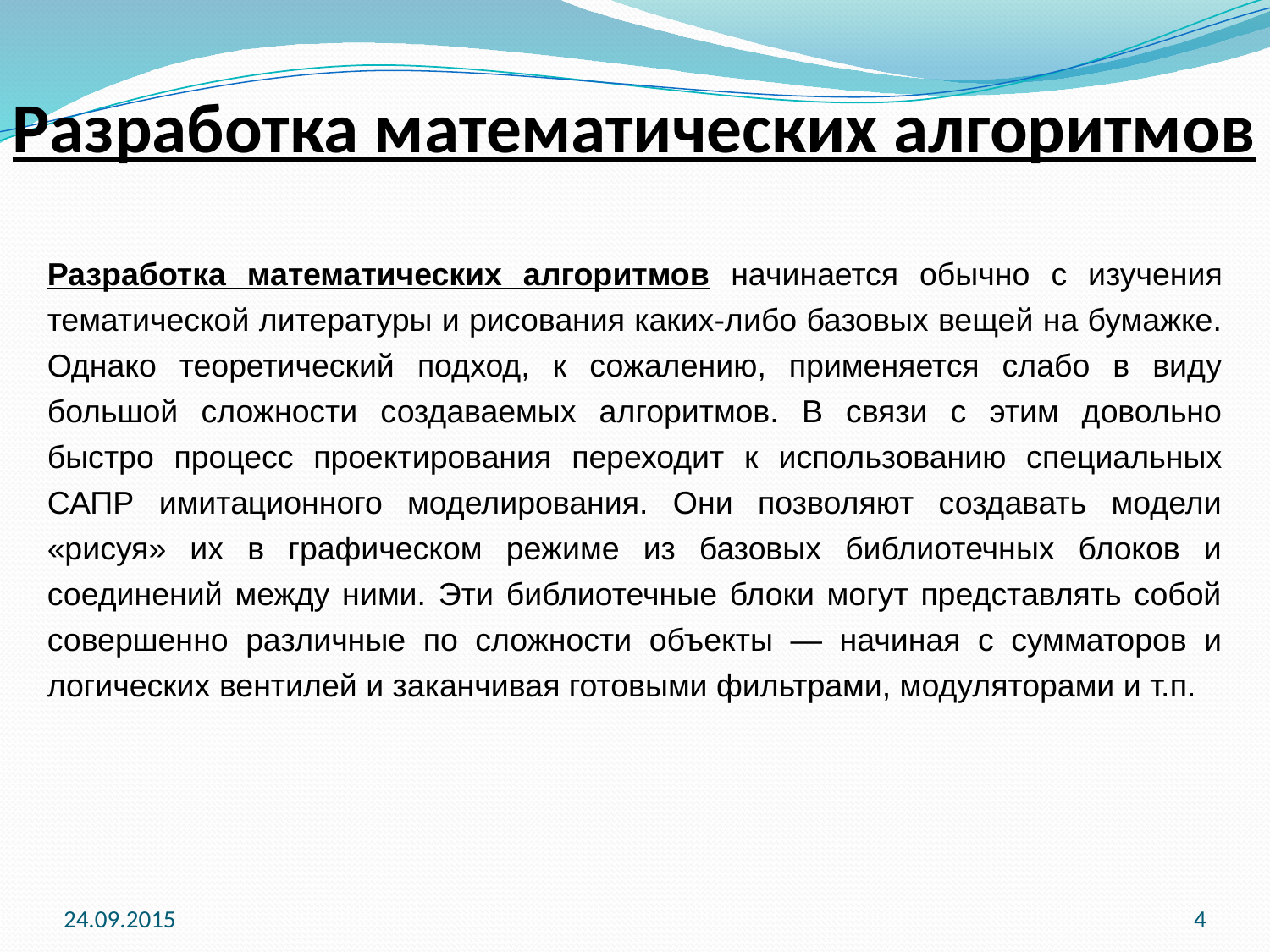

Разработка математических алгоритмов
Разработка математических алгоритмов начинается обычно с изучения тематической литературы и рисования каких-либо базовых вещей на бумажке. Однако теоретический подход, к сожалению, применяется слабо в виду большой сложности создаваемых алгоритмов. В связи с этим довольно быстро процесс проектирования переходит к использованию специальных САПР имитационного моделирования. Они позволяют создавать модели «рисуя» их в графическом режиме из базовых библиотечных блоков и соединений между ними. Эти библиотечные блоки могут представлять собой совершенно различные по сложности объекты — начиная с сумматоров и логических вентилей и заканчивая готовыми фильтрами, модуляторами и т.п.
24.09.2015
4